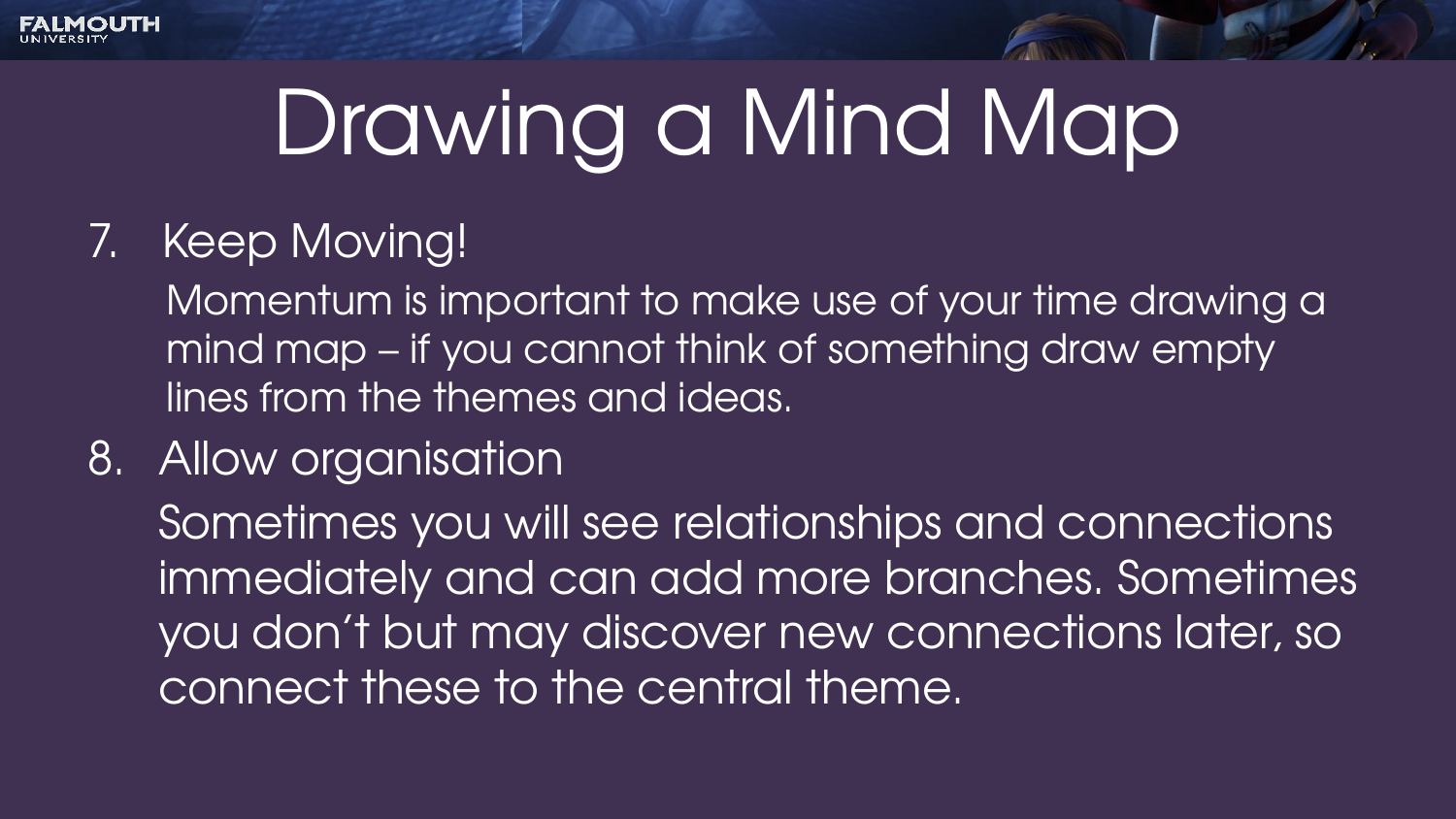

# Drawing a Mind Map
7.	Keep Moving!
Momentum is important to make use of your time drawing a mind map – if you cannot think of something draw empty lines from the themes and ideas.
8.	Allow organisation
	Sometimes you will see relationships and connections immediately and can add more branches. Sometimes you don’t but may discover new connections later, so connect these to the central theme.